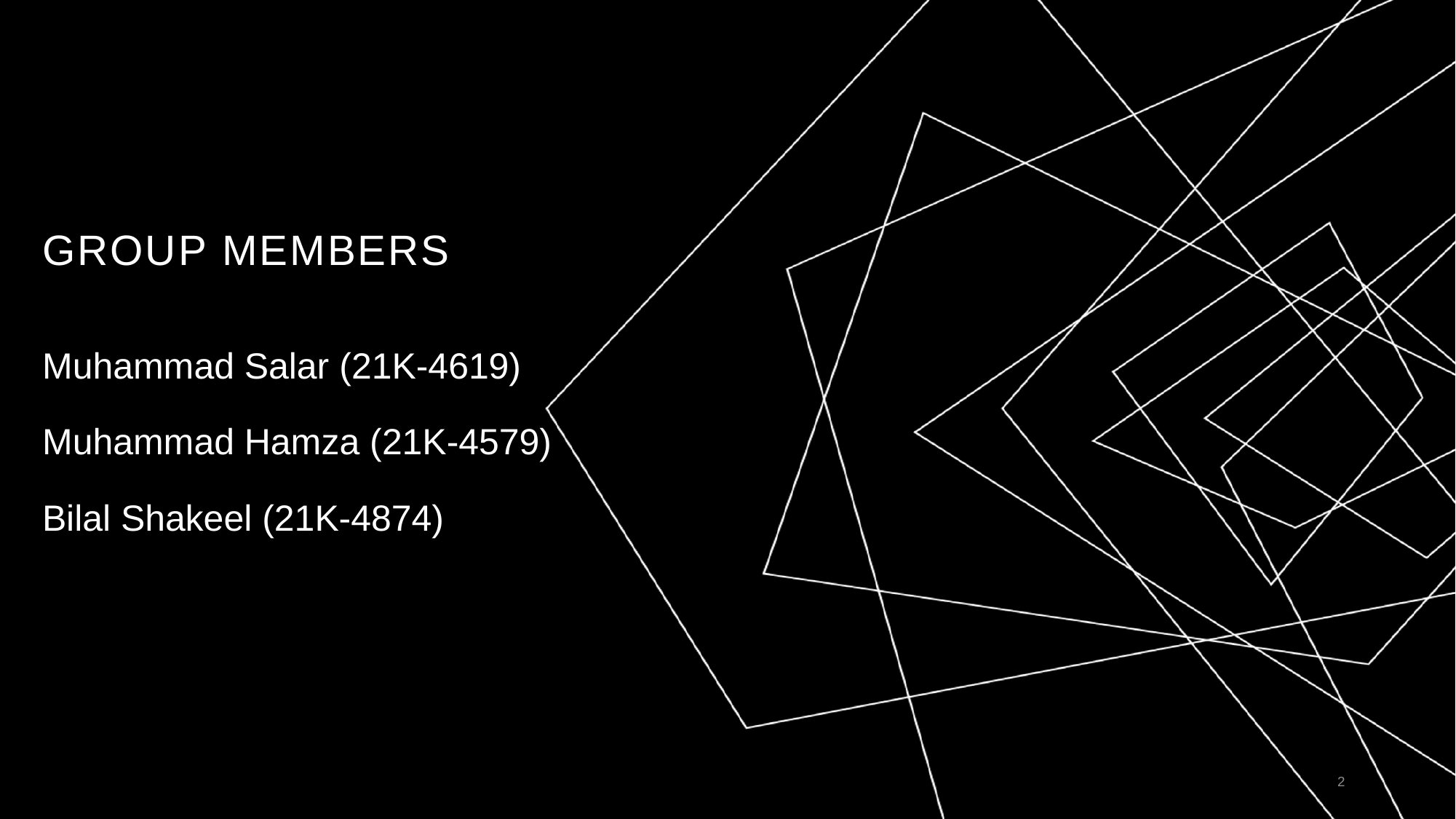

# Group members
Muhammad Salar (21K-4619)
Muhammad Hamza (21K-4579)
Bilal Shakeel (21K-4874)
2